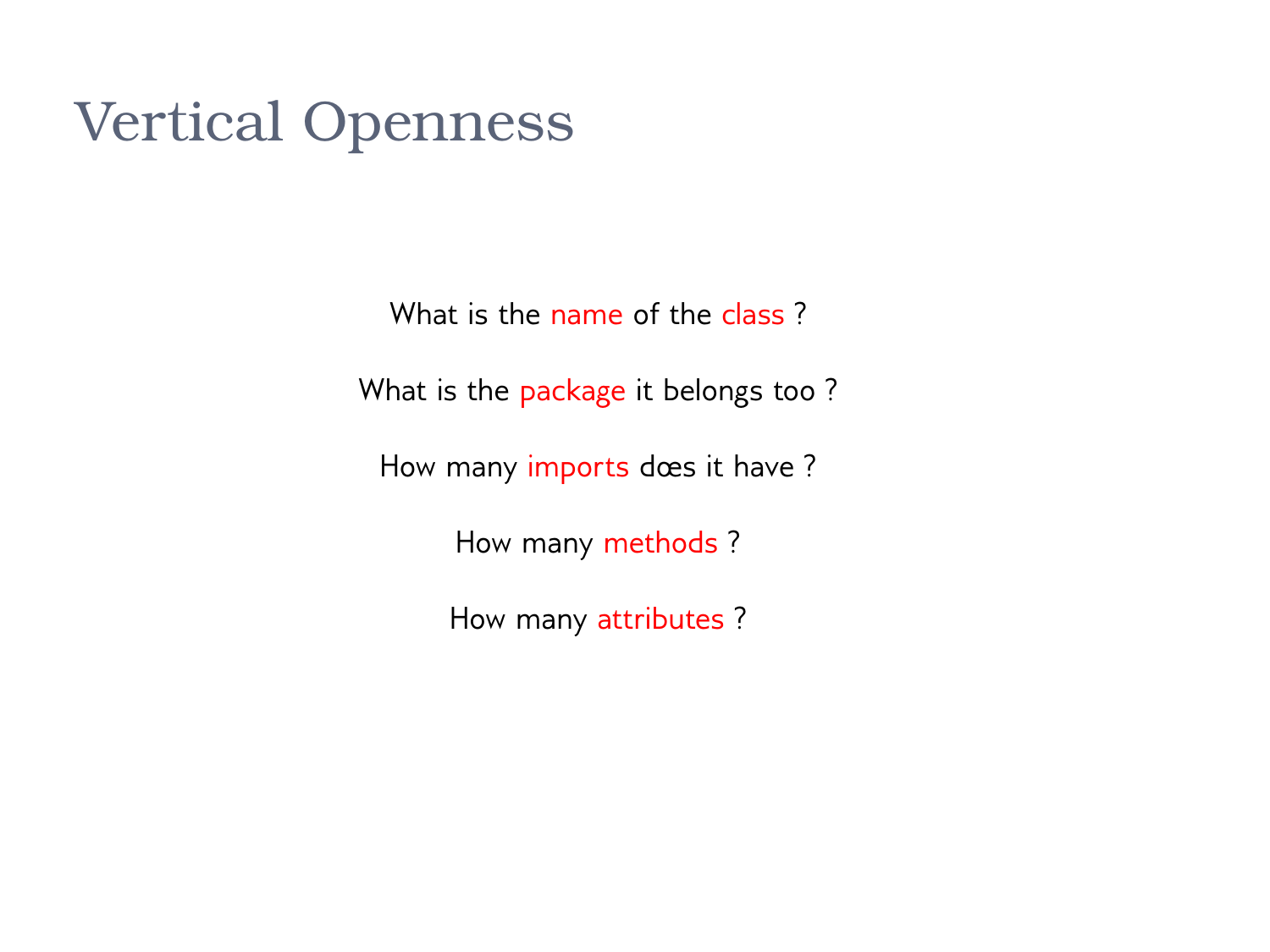

# Vertical Openness
What is the name of the class ?

What is the package it belongs too ?

How many imports does it have ?

How many methods ?

How many attributes ?